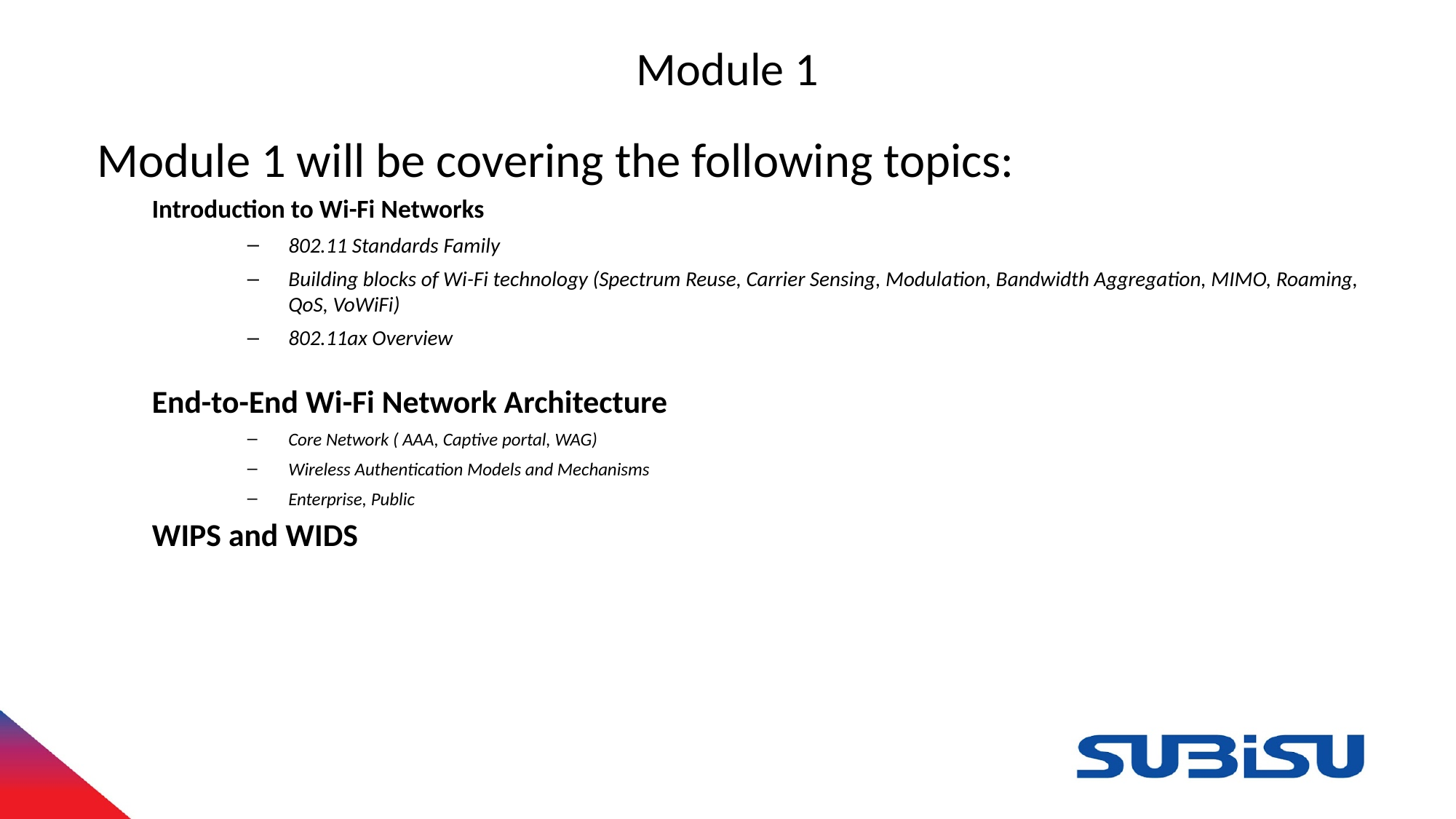

# Module 1
Module 1 will be covering the following topics:
Introduction to Wi-Fi Networks
802.11 Standards Family
Building blocks of Wi-Fi technology (Spectrum Reuse, Carrier Sensing, Modulation, Bandwidth Aggregation, MIMO, Roaming, QoS, VoWiFi)
802.11ax Overview
End-to-End Wi-Fi Network Architecture
Core Network ( AAA, Captive portal, WAG)
Wireless Authentication Models and Mechanisms
Enterprise, Public
WIPS and WIDS